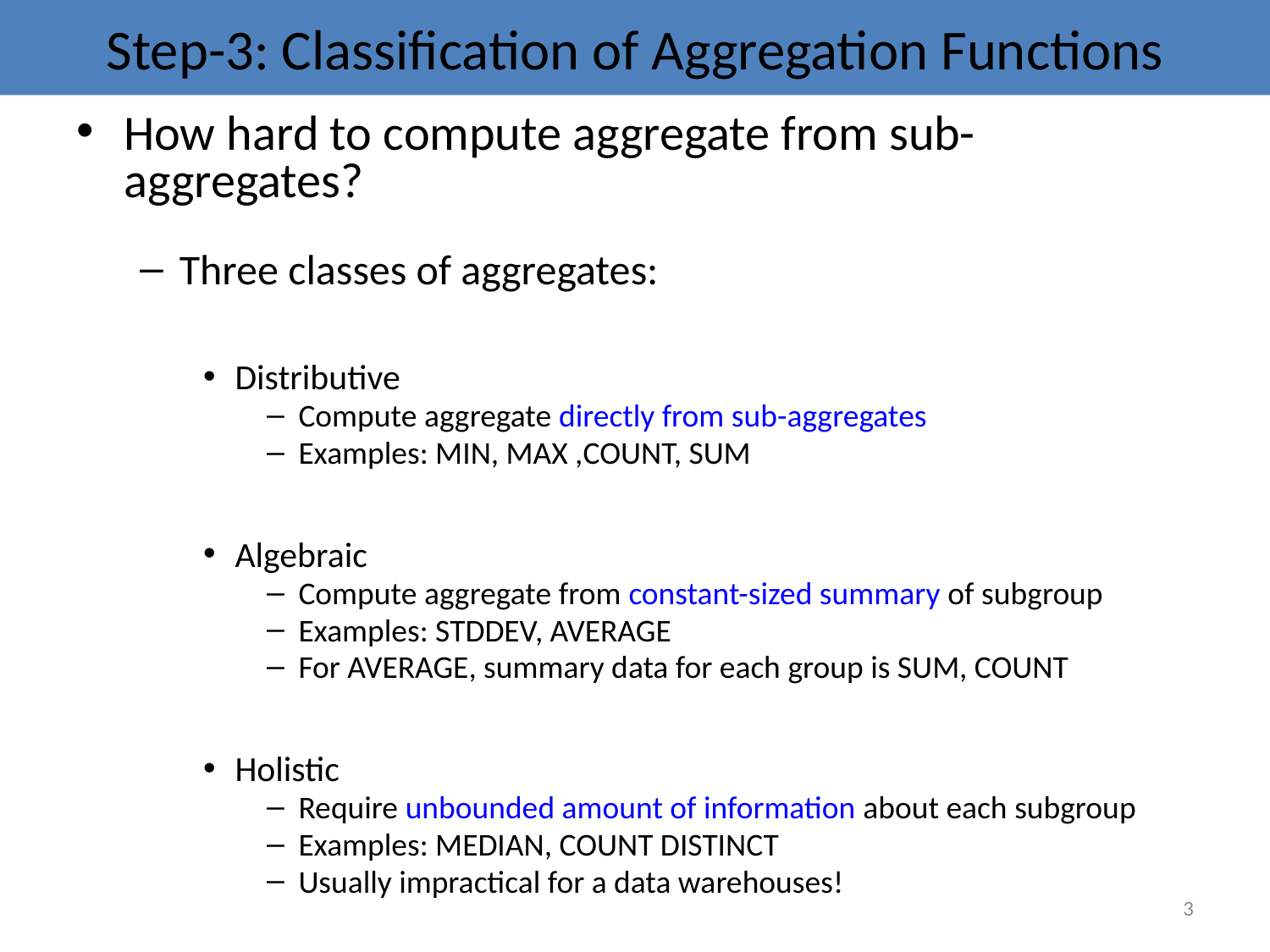

# Step-3: Classification of Aggregation Functions
How hard to compute aggregate from sub-aggregates?

Three classes of aggregates:

Distributive
Compute aggregate directly from sub-aggregates
Examples: MIN, MAX ,COUNT, SUM

Algebraic
Compute aggregate from constant-sized summary of subgroup
Examples: STDDEV, AVERAGE
For AVERAGE, summary data for each group is SUM, COUNT

Holistic
Require unbounded amount of information about each subgroup
Examples: MEDIAN, COUNT DISTINCT
Usually impractical for a data warehouses!
3